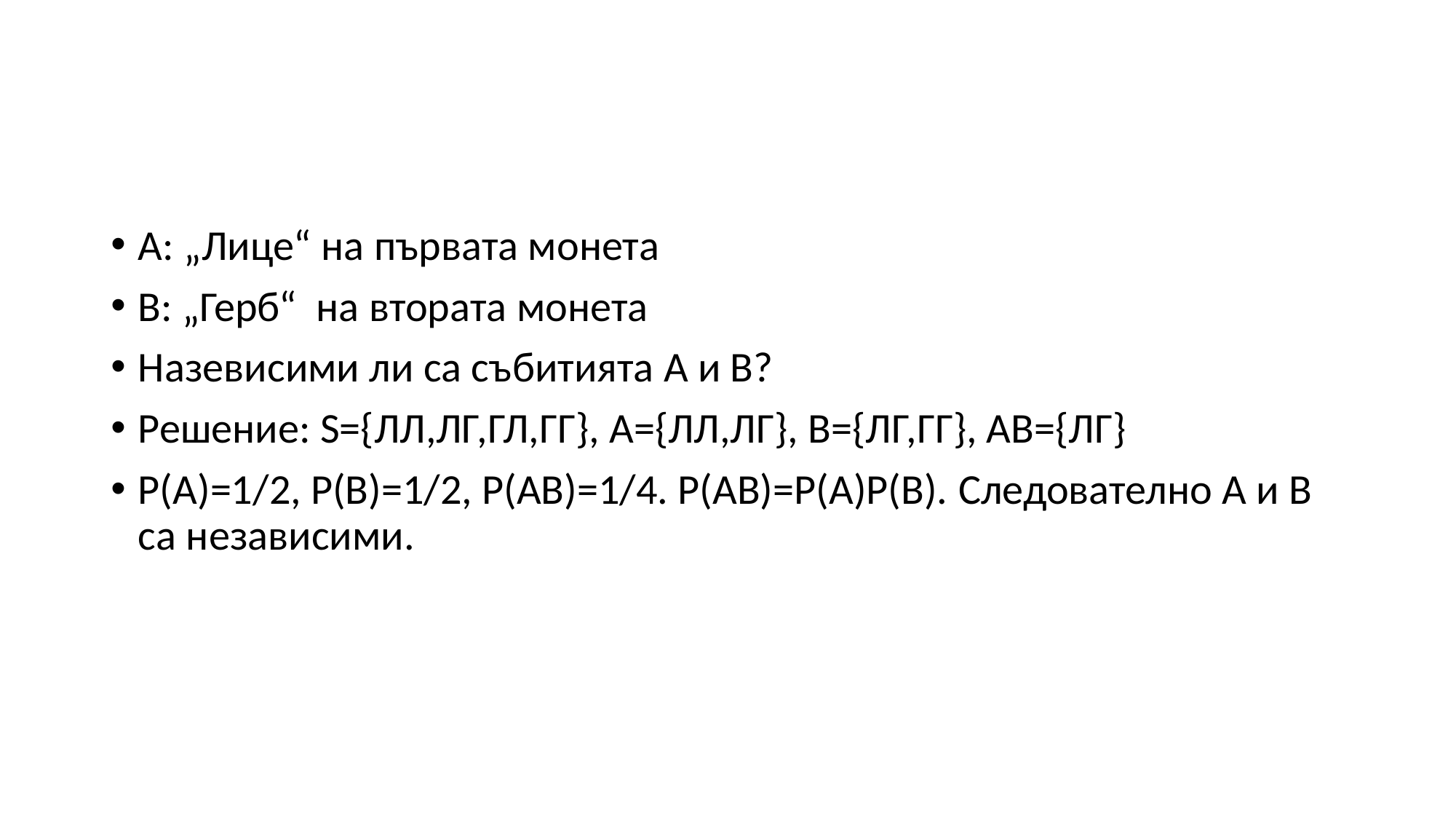

#
А: „Лице“ на първата монета
B: „Герб“  на втората монета
Назевисими ли са събитията A и B?
Решение: S={ЛЛ,ЛГ,ГЛ,ГГ}, А={ЛЛ,ЛГ}, B={ЛГ,ГГ}, АB={ЛГ}
P(A)=1/2, P(B)=1/2, P(AB)=1/4. P(AB)=P(A)P(B). Следователно А и B са независими.